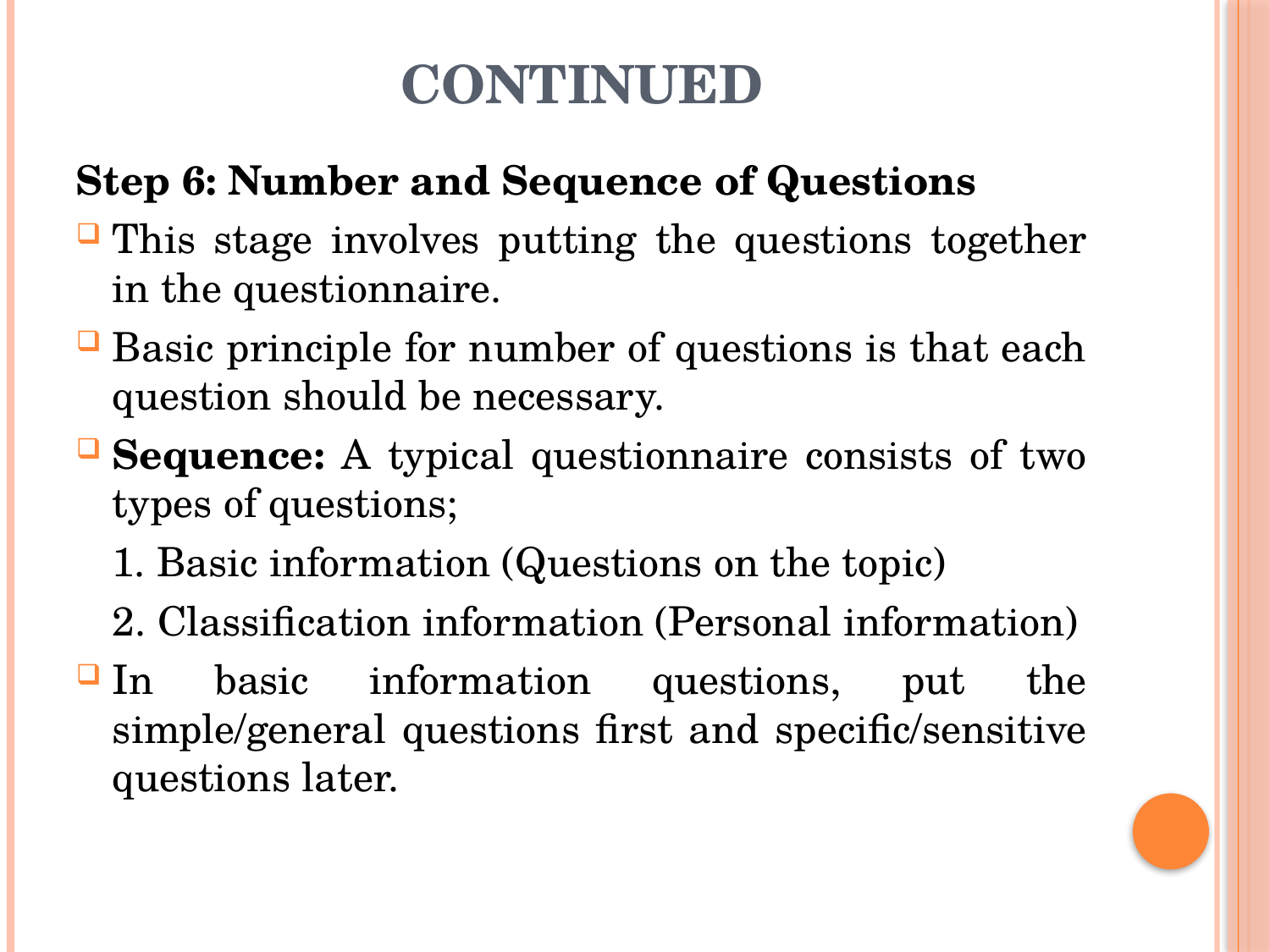

# Continued
Step 6: Number and Sequence of Questions
This stage involves putting the questions together in the questionnaire.
Basic principle for number of questions is that each question should be necessary.
Sequence: A typical questionnaire consists of two types of questions;
	1. Basic information (Questions on the topic)
	2. Classification information (Personal information)
In basic information questions, put the simple/general questions first and specific/sensitive questions later.